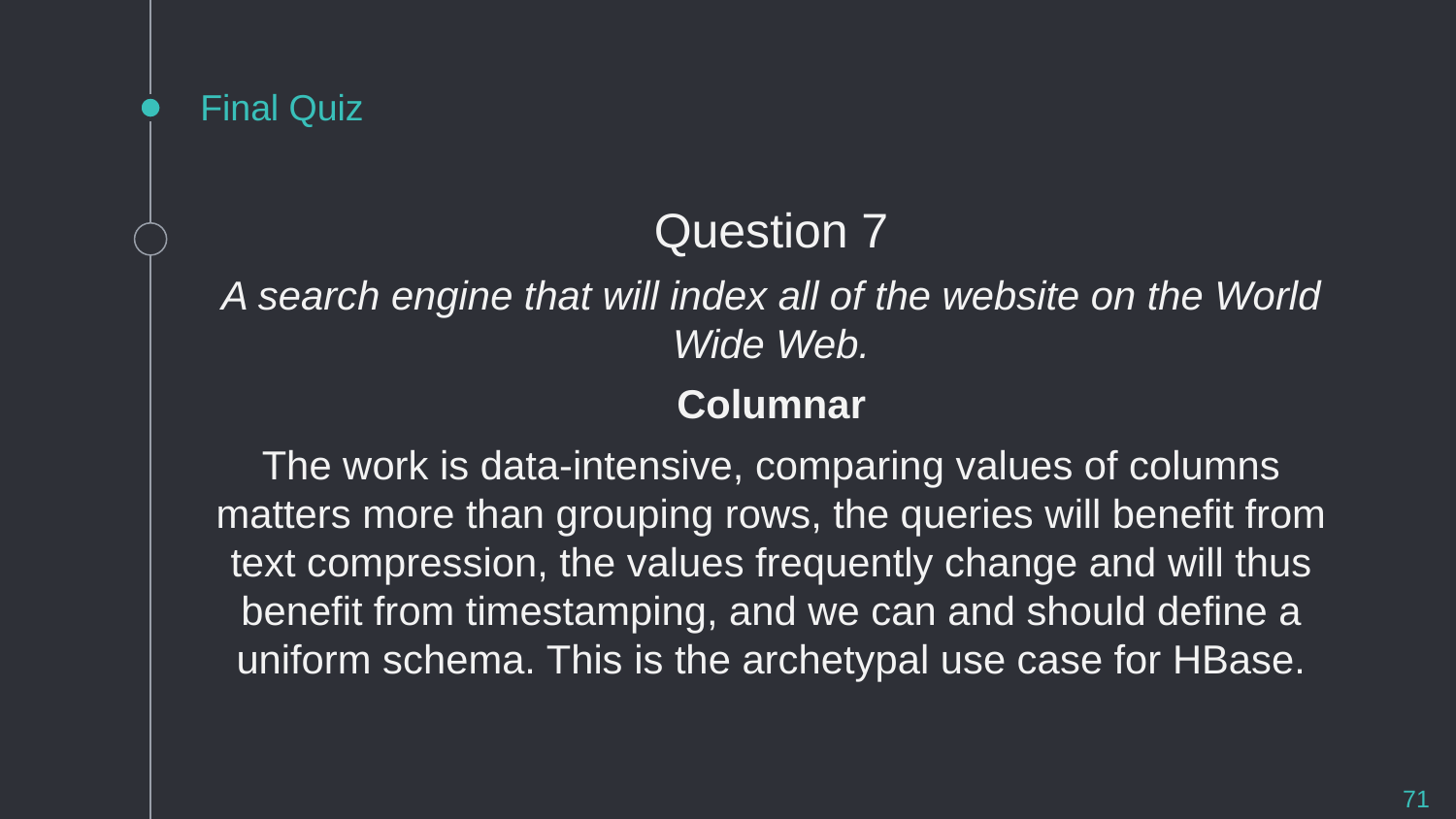

# Final Quiz
Question 7
A search engine that will index all of the website on the World Wide Web.
Columnar
The work is data-intensive, comparing values of columns matters more than grouping rows, the queries will benefit from text compression, the values frequently change and will thus benefit from timestamping, and we can and should define a uniform schema. This is the archetypal use case for HBase.
71